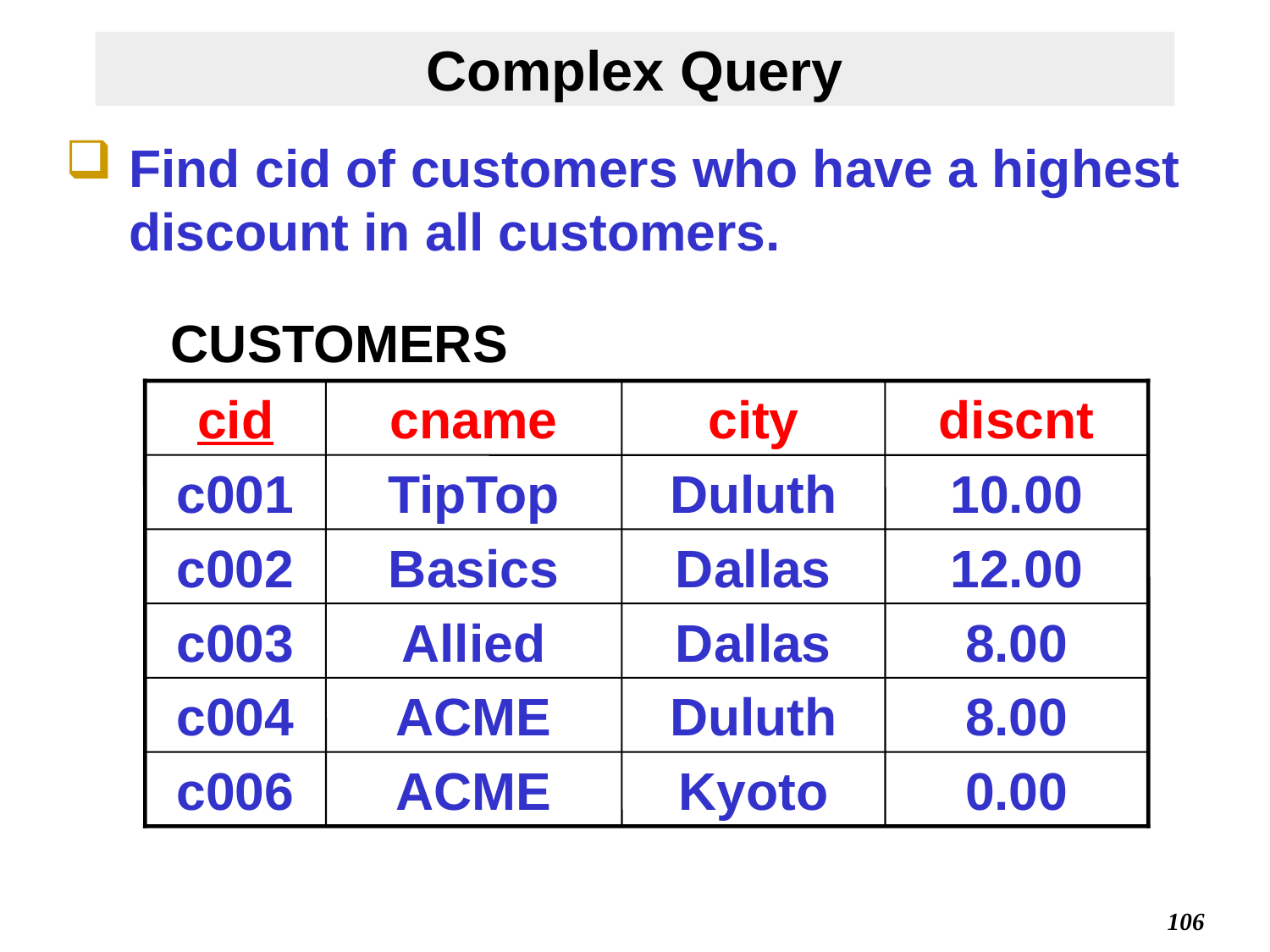

# Complex Query
Find cid of customers who have a highest discount in all customers.

CUSTOMERS
cid

cname

city

discnt

c001

TipTop
Duluth
10.00
c002

Basics
Dallas
12.00
c003

Allied
Dallas
8.00
c004

ACME
Duluth
8.00
c006

ACME
Kyoto
0.00

106